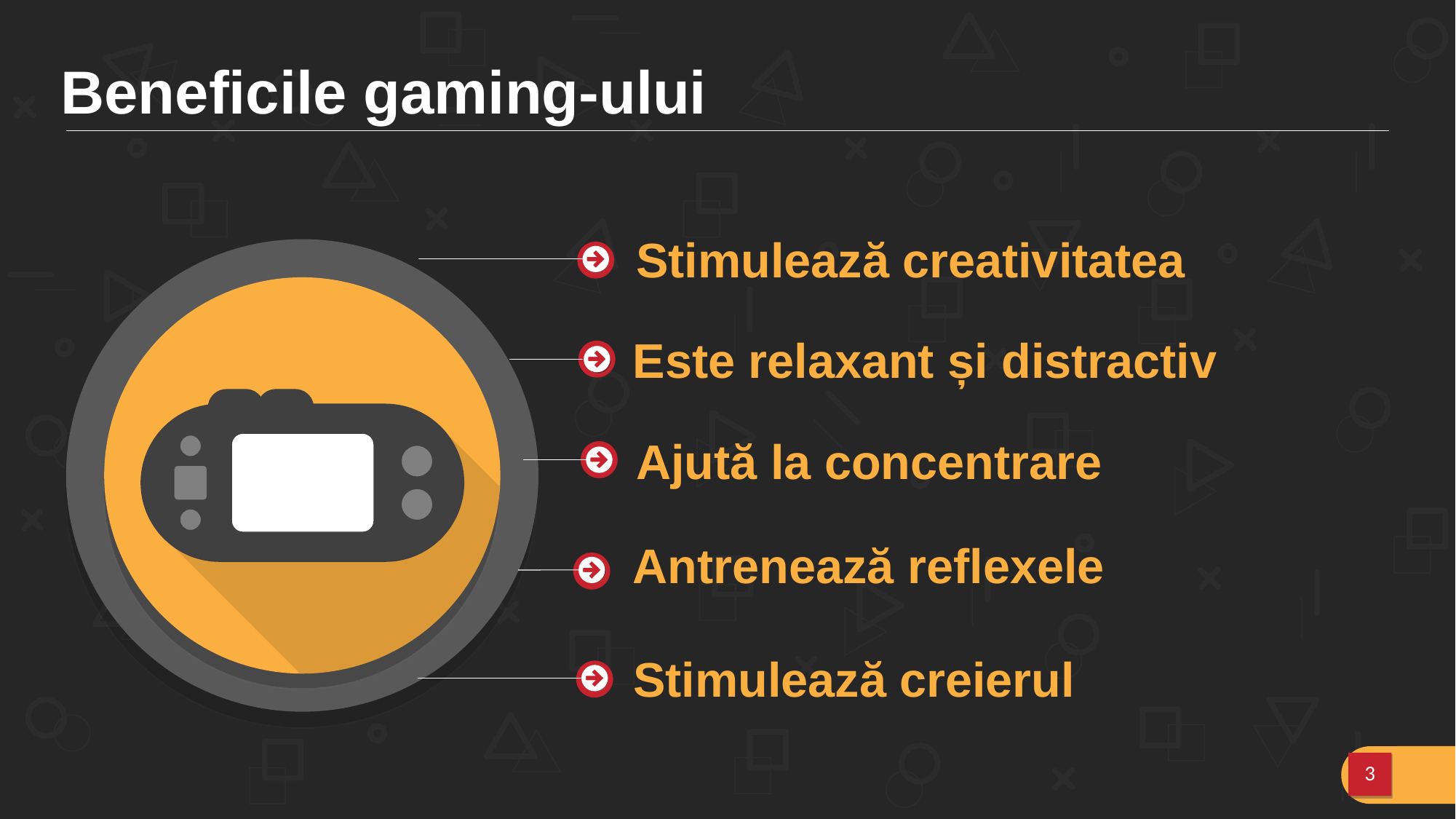

# Beneficile gaming-ului
Stimulează creativitatea

Este relaxant și distractiv

Ajută la concentrare

Antrenează reflexele

Stimulează creierul

3